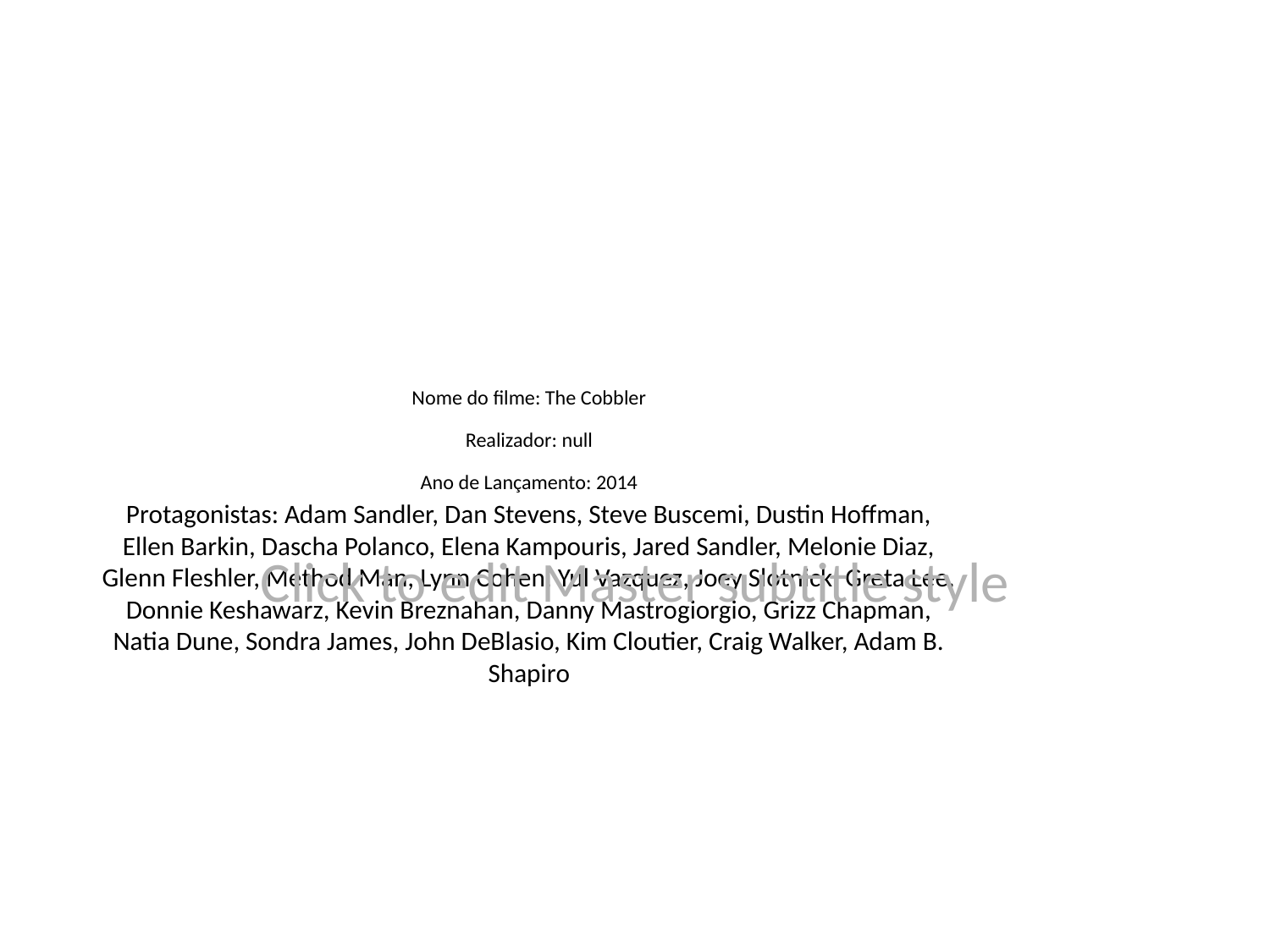

# Nome do filme: The Cobbler
Realizador: null
Ano de Lançamento: 2014
Protagonistas: Adam Sandler, Dan Stevens, Steve Buscemi, Dustin Hoffman, Ellen Barkin, Dascha Polanco, Elena Kampouris, Jared Sandler, Melonie Diaz, Glenn Fleshler, Method Man, Lynn Cohen, Yul Vazquez, Joey Slotnick, Greta Lee, Donnie Keshawarz, Kevin Breznahan, Danny Mastrogiorgio, Grizz Chapman, Natia Dune, Sondra James, John DeBlasio, Kim Cloutier, Craig Walker, Adam B. Shapiro
Click to edit Master subtitle style